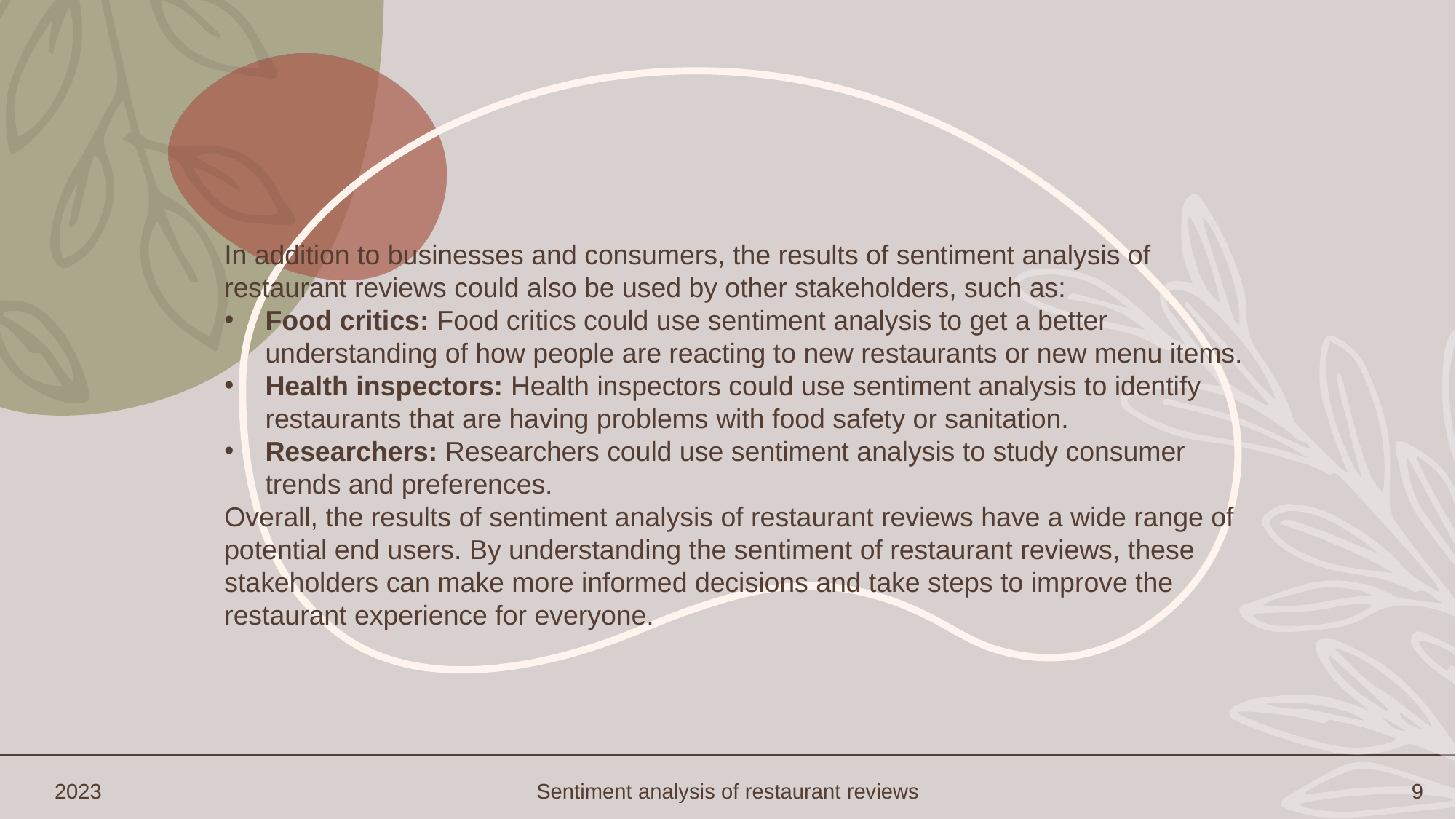

In addition to businesses and consumers, the results of sentiment analysis of restaurant reviews could also be used by other stakeholders, such as:
Food critics: Food critics could use sentiment analysis to get a better understanding of how people are reacting to new restaurants or new menu items.
Health inspectors: Health inspectors could use sentiment analysis to identify restaurants that are having problems with food safety or sanitation.
Researchers: Researchers could use sentiment analysis to study consumer trends and preferences.
Overall, the results of sentiment analysis of restaurant reviews have a wide range of potential end users. By understanding the sentiment of restaurant reviews, these stakeholders can make more informed decisions and take steps to improve the restaurant experience for everyone.
2023
Sentiment analysis of restaurant reviews
9